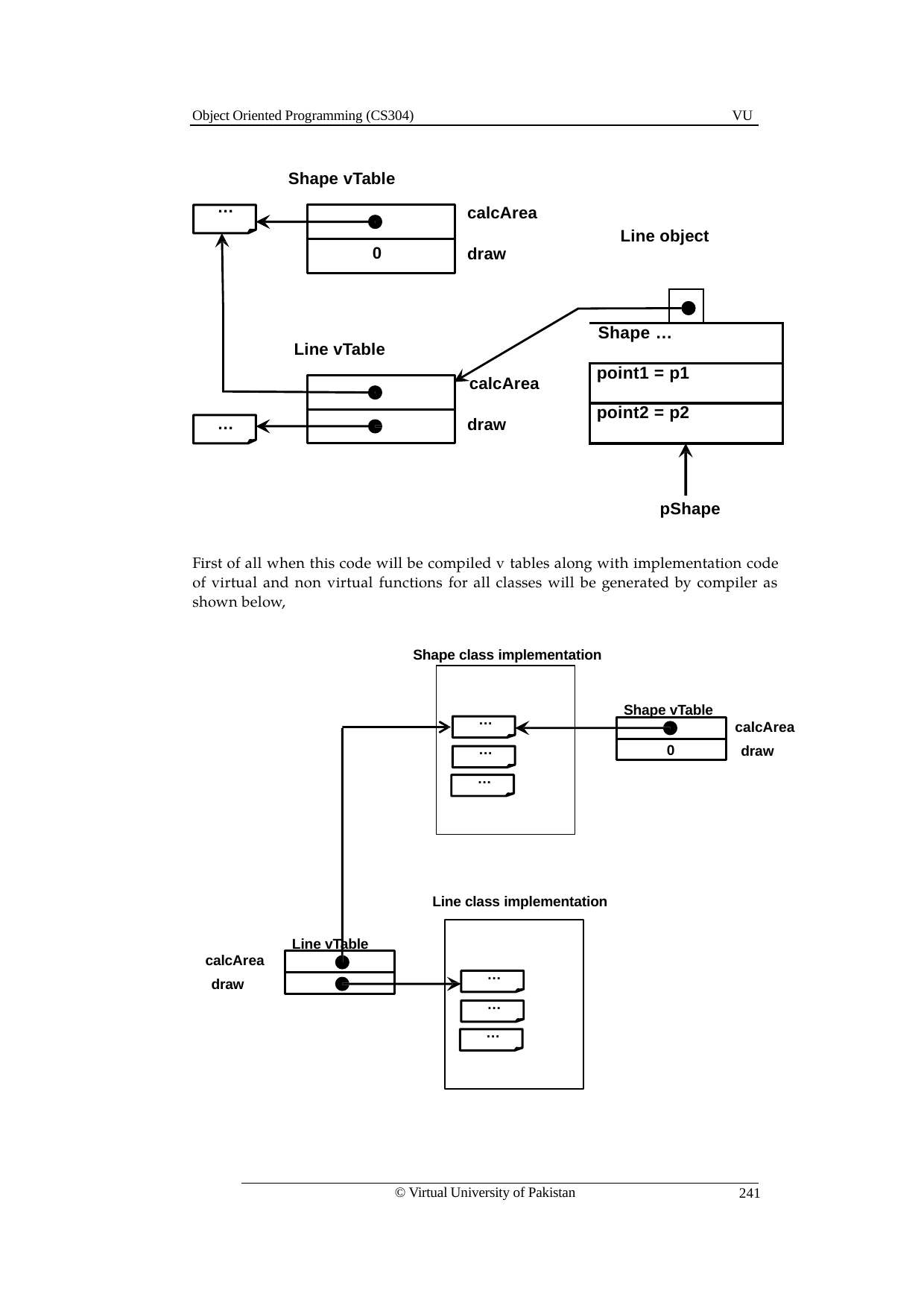

Object Oriented Programming (CS304)
VU

Shape vTable
…
calcArea

Line object

0
draw
|  |  |  |
| --- | --- | --- |
| Shape … |  |  |
| point1 = p1 |  |  |
| point2 = p2 |  |  |

Line vTable
calcArea

…
draw

pShape

First of all when this code will be compiled v tables along with implementation code  of virtual and non virtual functions for all classes will be generated by compiler as  shown below,

Shape class implementation

Shape vTable
…
calcArea  draw

…
…
0

Line class implementation

Line vTable
calcArea  draw

…

…
…

© Virtual University of Pakistan

241